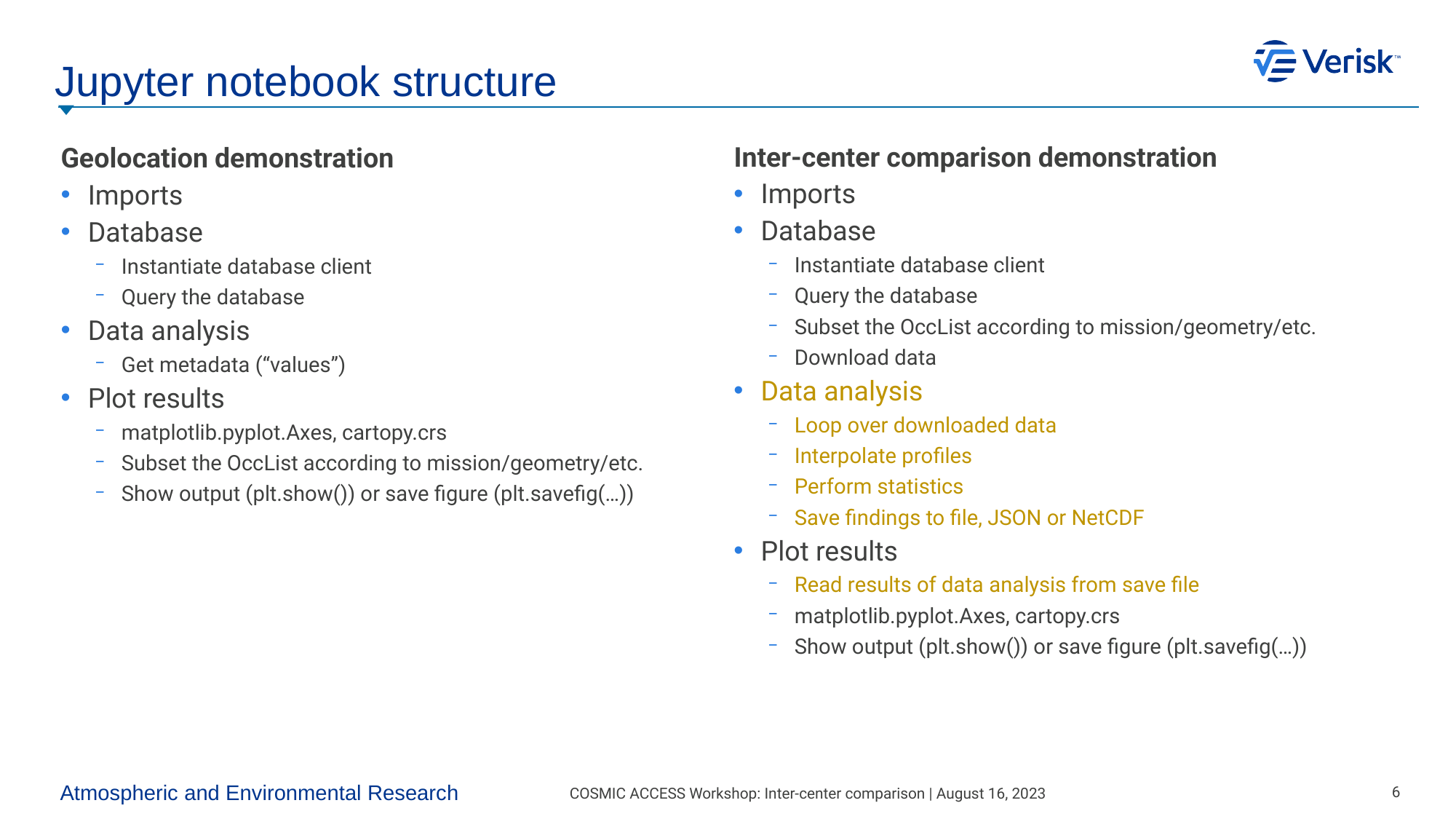

# Jupyter notebook structure
Inter-center comparison demonstration
Imports
Database
Instantiate database client
Query the database
Subset the OccList according to mission/geometry/etc.
Download data
Data analysis
Loop over downloaded data
Interpolate profiles
Perform statistics
Save findings to file, JSON or NetCDF
Plot results
Read results of data analysis from save file
matplotlib.pyplot.Axes, cartopy.crs
Show output (plt.show()) or save figure (plt.savefig(…))

Geolocation demonstration
Imports
Database
Instantiate database client
Query the database
Data analysis
Get metadata (“values”)
Plot results
matplotlib.pyplot.Axes, cartopy.crs
Subset the OccList according to mission/geometry/etc.
Show output (plt.show()) or save figure (plt.savefig(…))